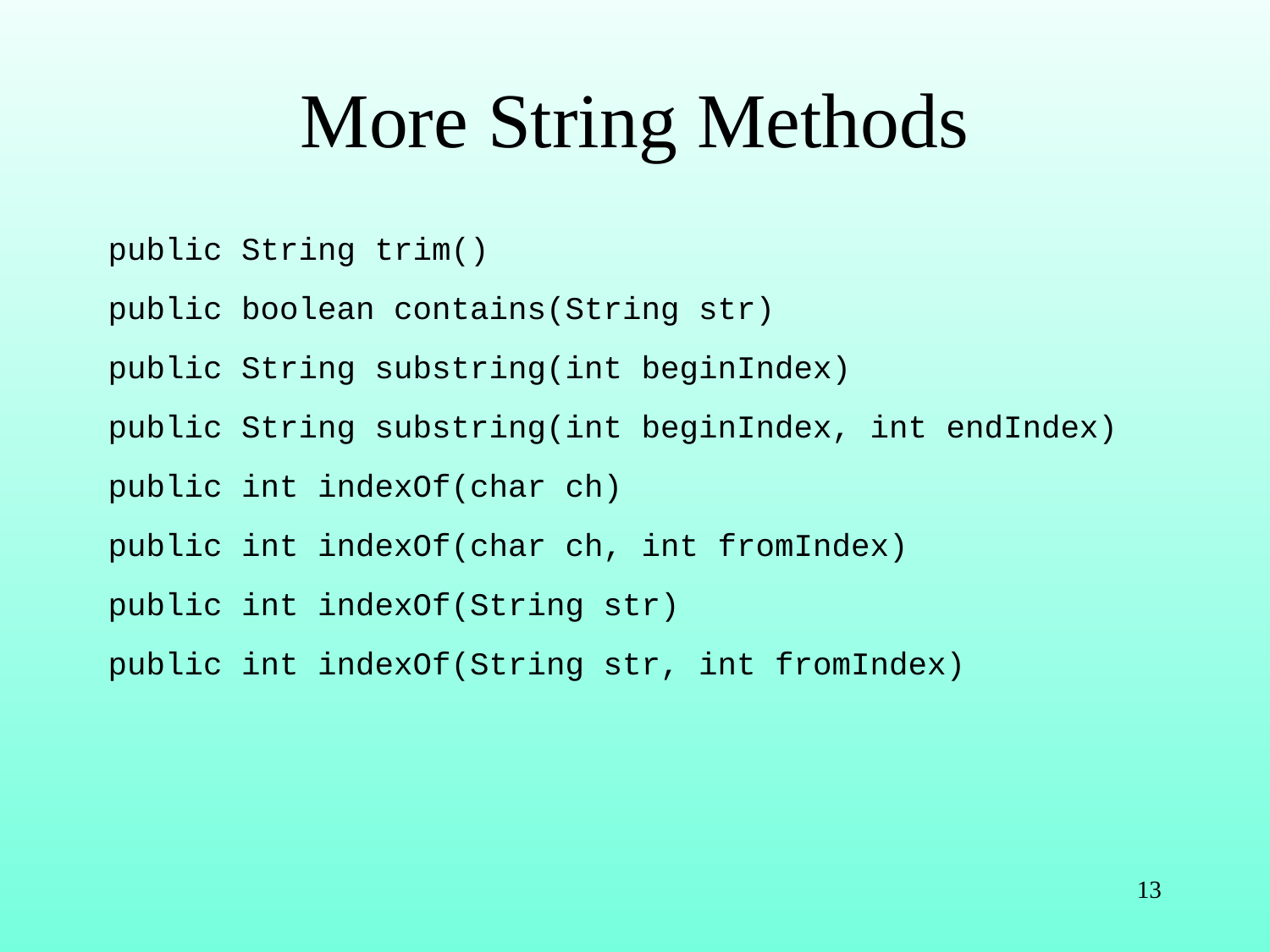

# More String Methods
public String trim()
public boolean contains(String str)
public String substring(int beginIndex)
public String substring(int beginIndex, int endIndex)
public int indexOf(char ch)
public int indexOf(char ch, int fromIndex)
public int indexOf(String str)
public int indexOf(String str, int fromIndex)
13